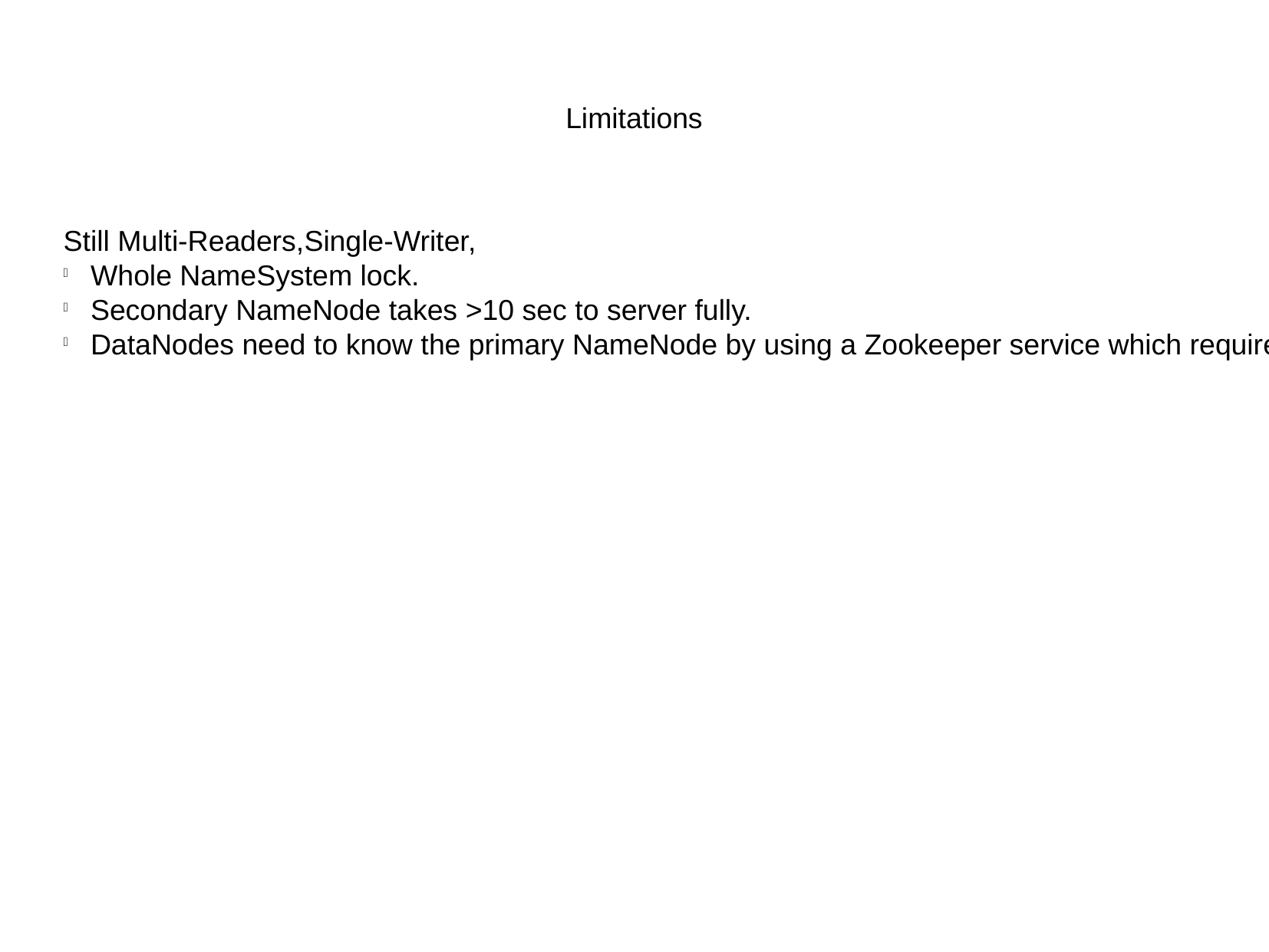

Limitations
Still Multi-Readers,Single-Writer,
Whole NameSystem lock.
Secondary NameNode takes >10 sec to server fully.
DataNodes need to know the primary NameNode by using a Zookeeper service which requires atleast three nodes.